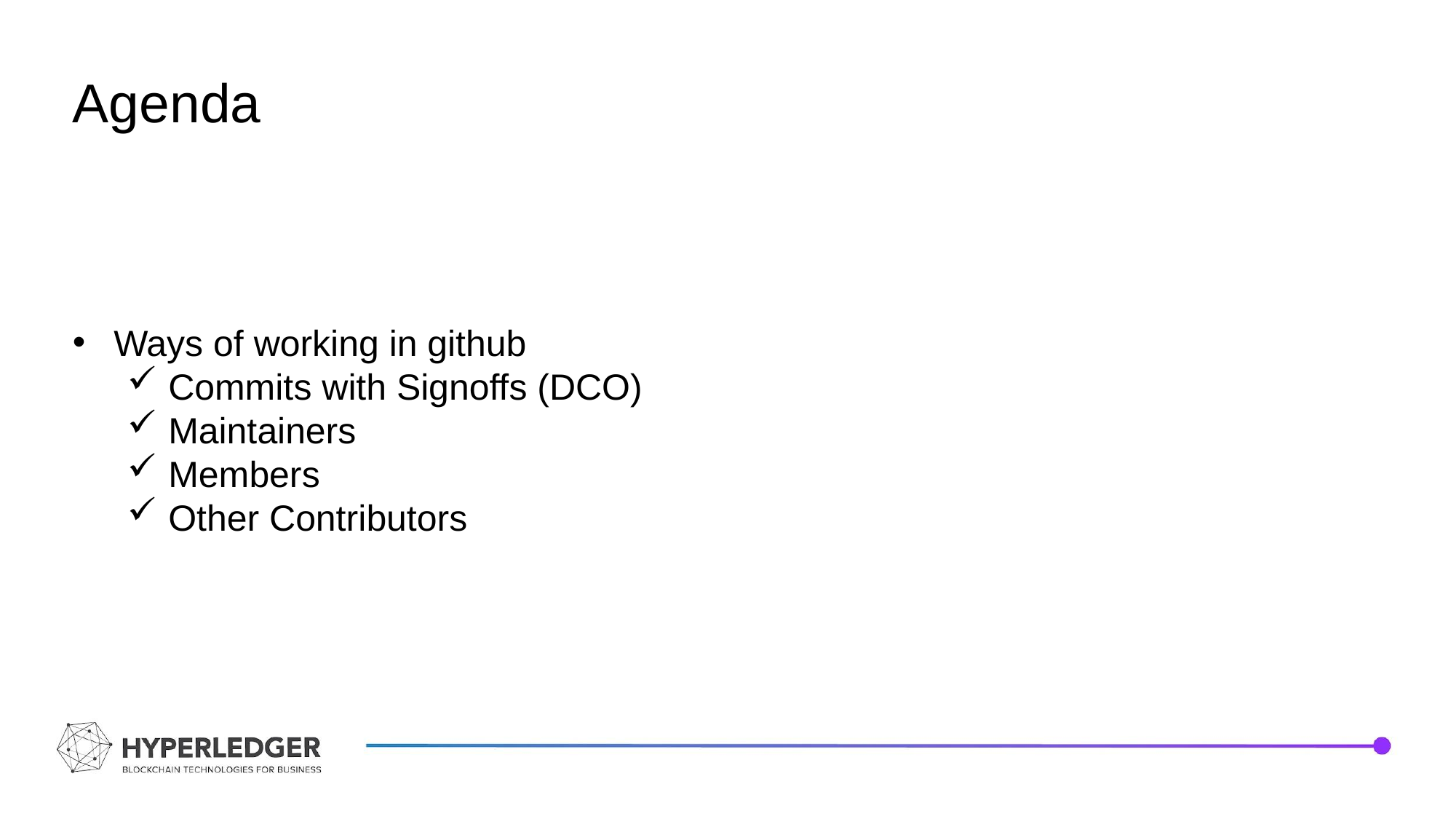

# Agenda
Ways of working in github
Commits with Signoffs (DCO)
Maintainers
Members
Other Contributors